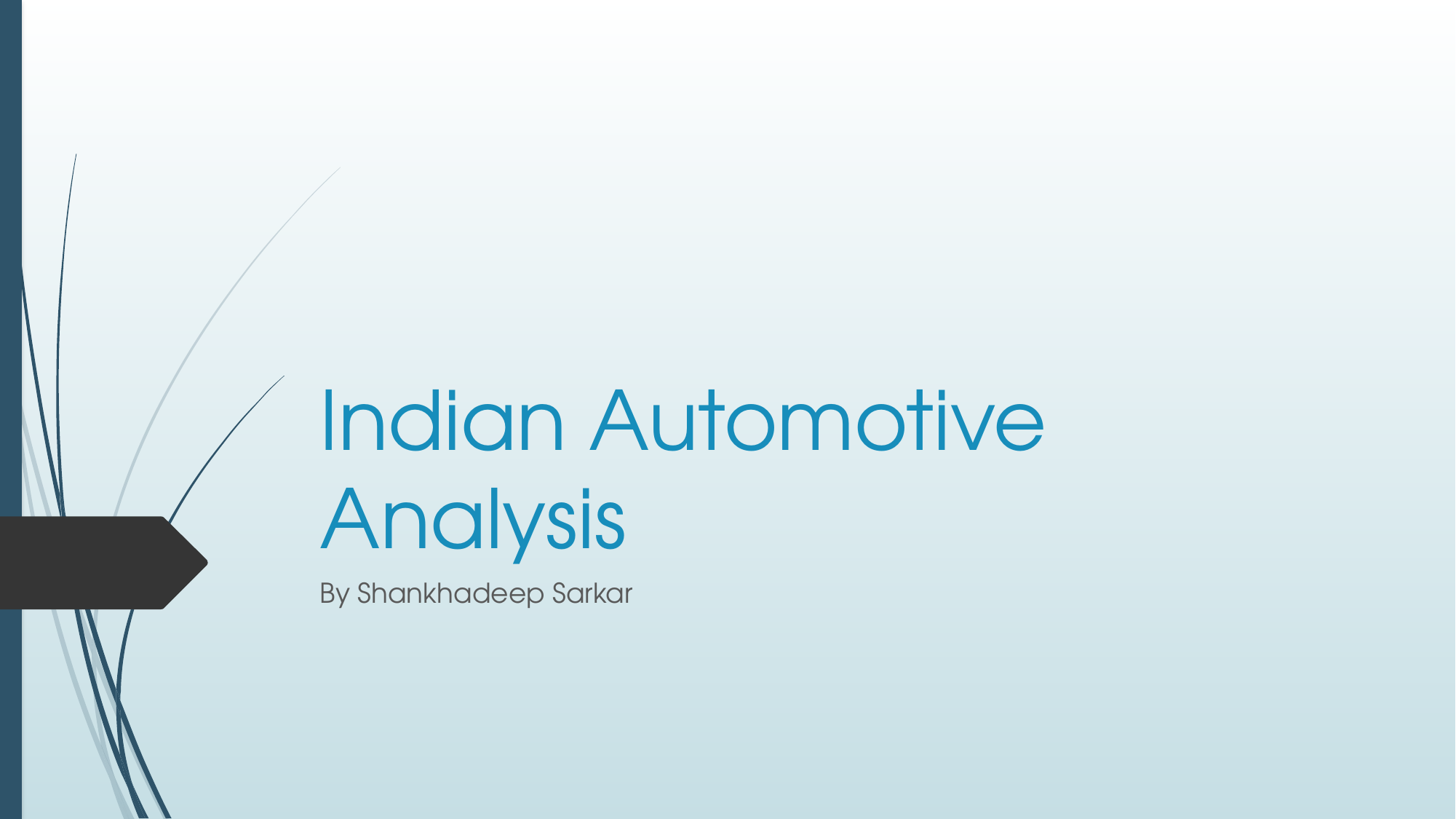

# Indian Automotive Analysis
By Shankhadeep Sarkar